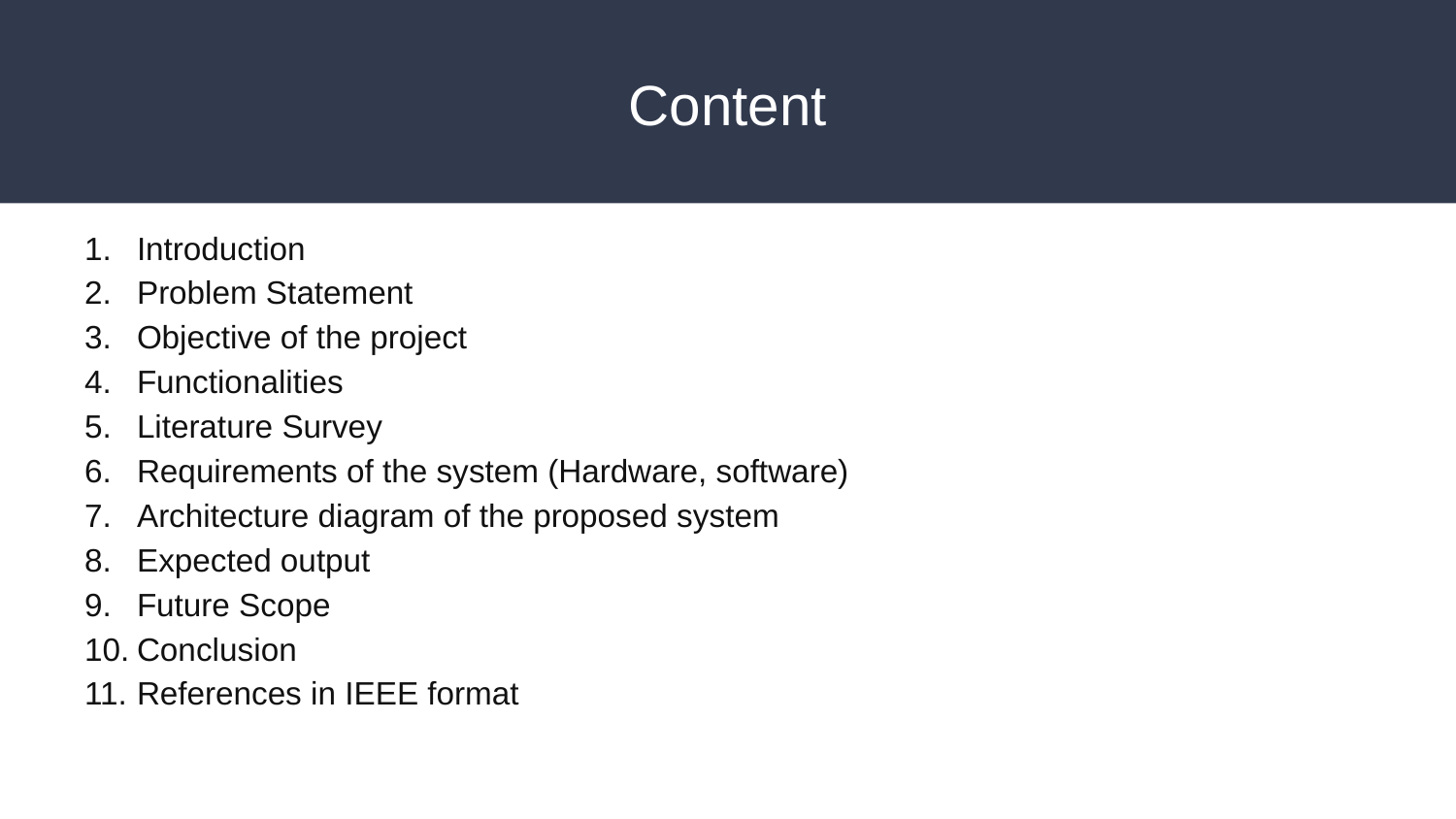

# Content
Introduction
Problem Statement
Objective of the project
Functionalities
Literature Survey
Requirements of the system (Hardware, software)
Architecture diagram of the proposed system
Expected output
Future Scope
Conclusion
References in IEEE format